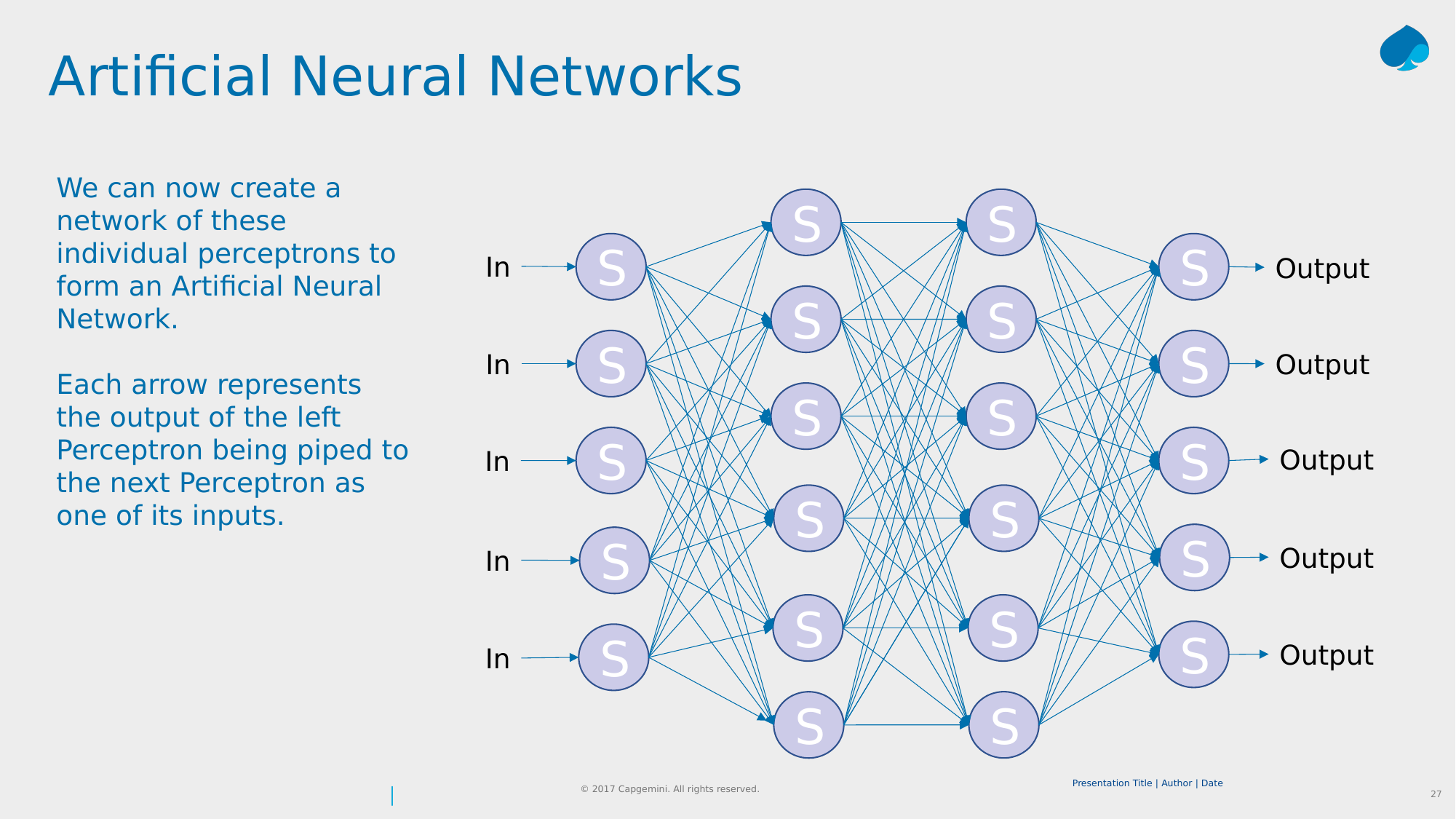

# Artificial Neural Networks
We can now create a network of these individual perceptrons to form an Artificial Neural Network.

Each arrow represents the output of the left Perceptron being piped to the next Perceptron as one of its inputs.
S
S
S
S
In
Output
S
S
S
S
In
Output
S
S
S
S
Output
In
S
S
S
S
Output
In
S
S
S
S
Output
In
S
S